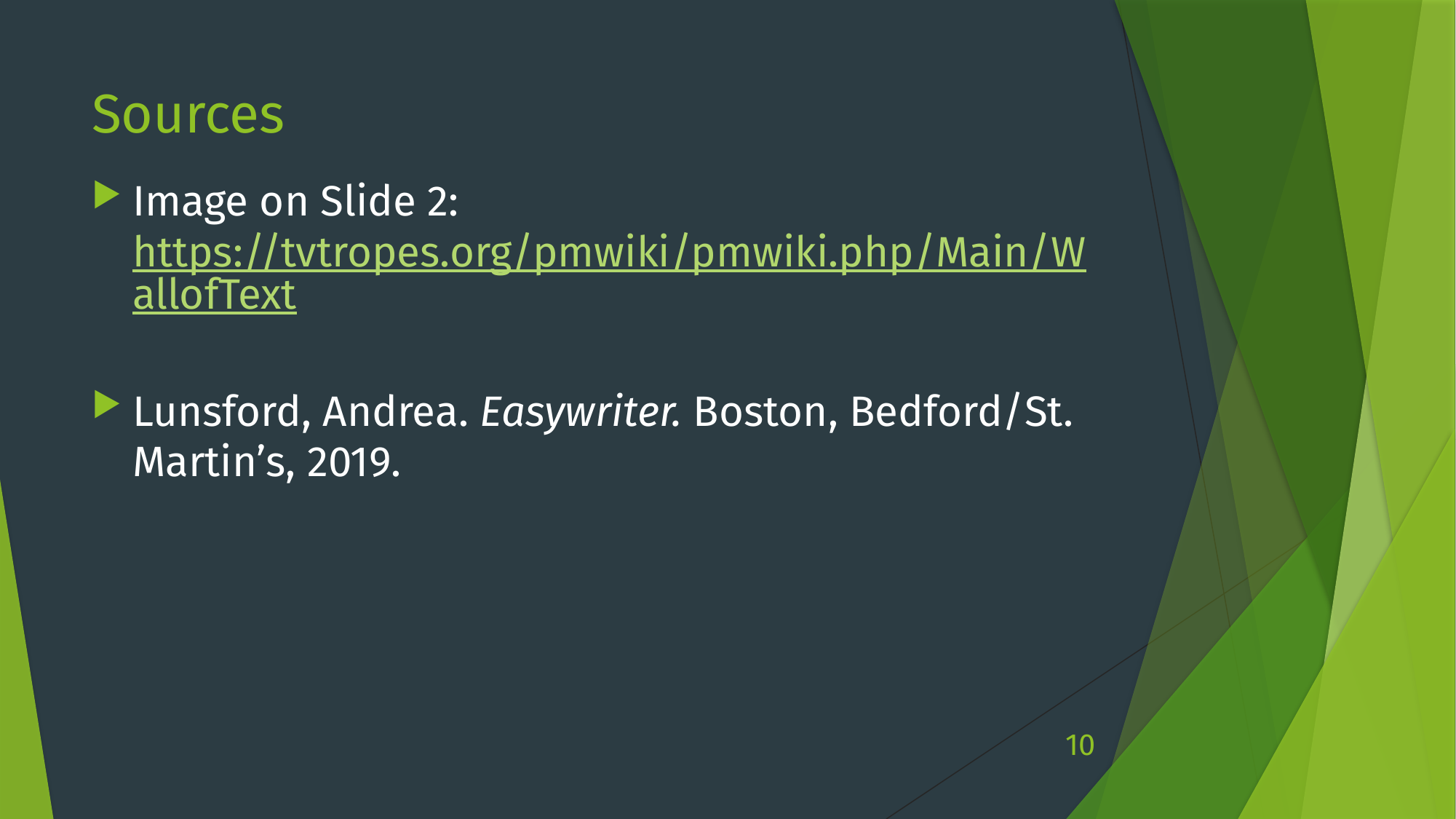

# Sources
Image on Slide 2: https://tvtropes.org/pmwiki/pmwiki.php/Main/WallofText
Lunsford, Andrea. Easywriter. Boston, Bedford/St. Martin’s, 2019.

10